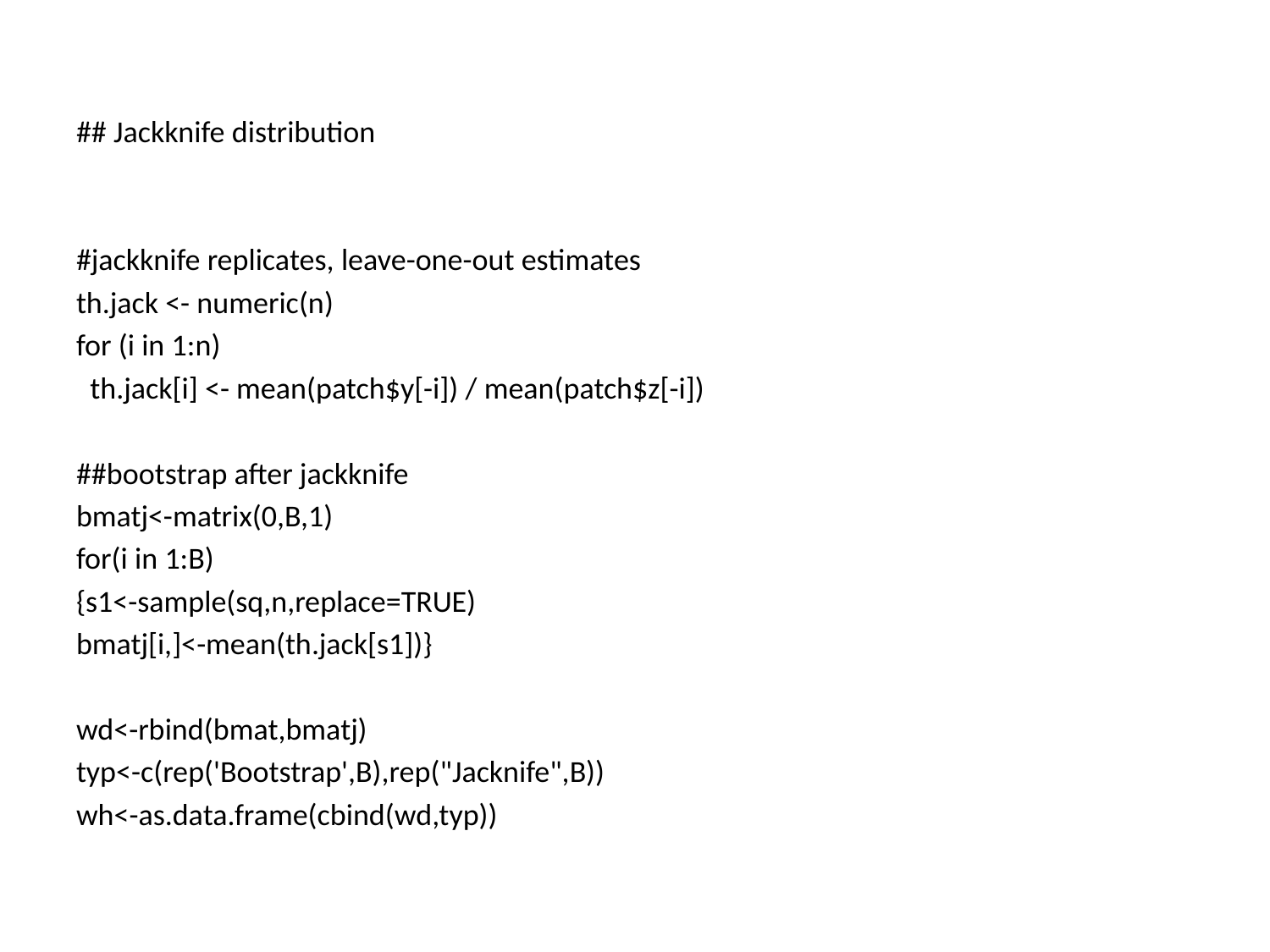

## Jackknife distribution

#jackknife replicates, leave-one-out estimates
th.jack <- numeric(n)
for (i in 1:n)
  th.jack[i] <- mean(patch$y[-i]) / mean(patch$z[-i])

##bootstrap after jackknife
bmatj<-matrix(0,B,1)
for(i in 1:B)
{s1<-sample(sq,n,replace=TRUE)
bmatj[i,]<-mean(th.jack[s1])}

wd<-rbind(bmat,bmatj)
typ<-c(rep('Bootstrap',B),rep("Jacknife",B))
wh<-as.data.frame(cbind(wd,typ))